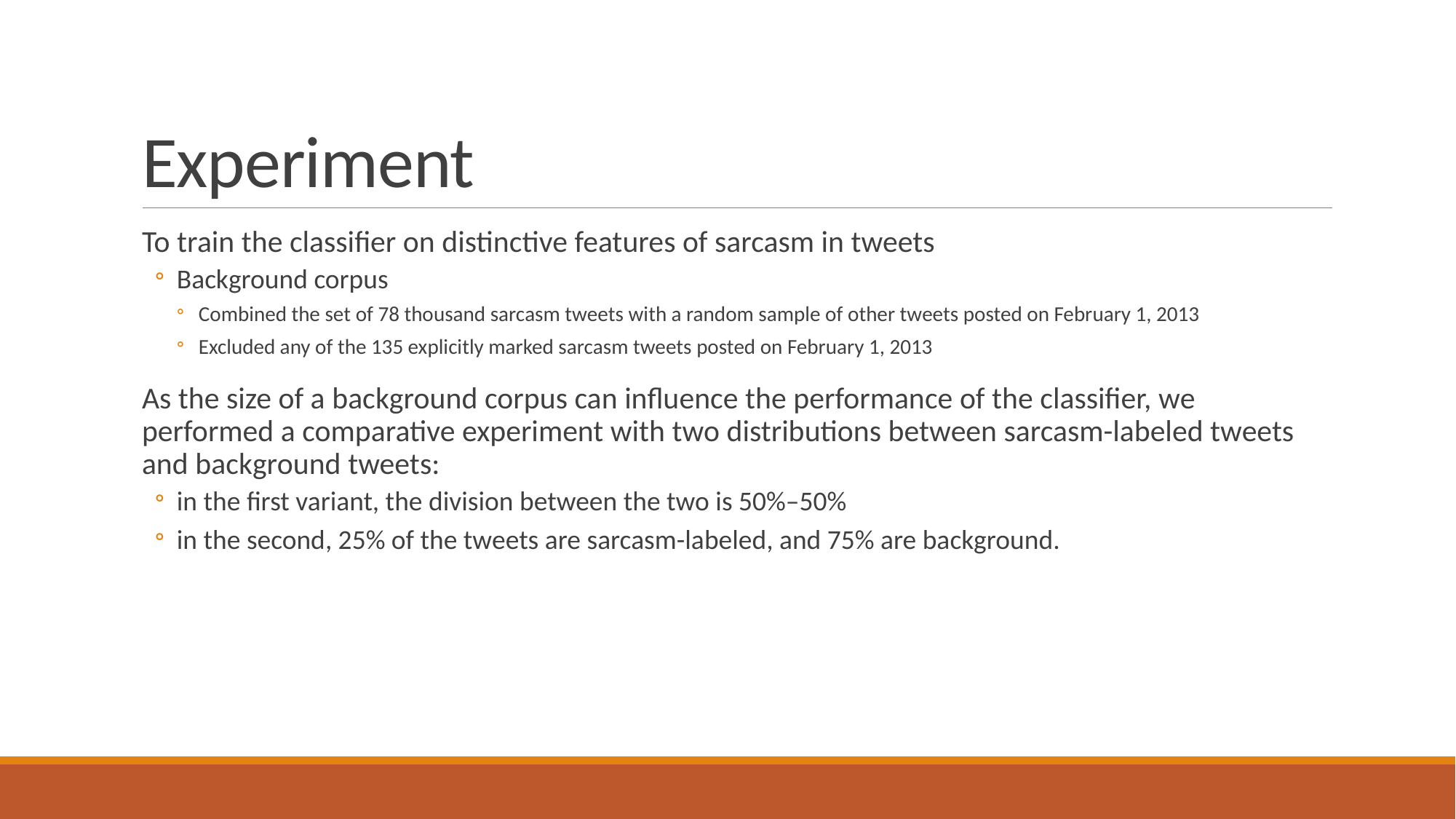

# Experiment
To train the classifier on distinctive features of sarcasm in tweets
Background corpus
Combined the set of 78 thousand sarcasm tweets with a random sample of other tweets posted on February 1, 2013
Excluded any of the 135 explicitly marked sarcasm tweets posted on February 1, 2013
As the size of a background corpus can influence the performance of the classifier, we performed a comparative experiment with two distributions between sarcasm-labeled tweets and background tweets:
in the first variant, the division between the two is 50%–50%
in the second, 25% of the tweets are sarcasm-labeled, and 75% are background.